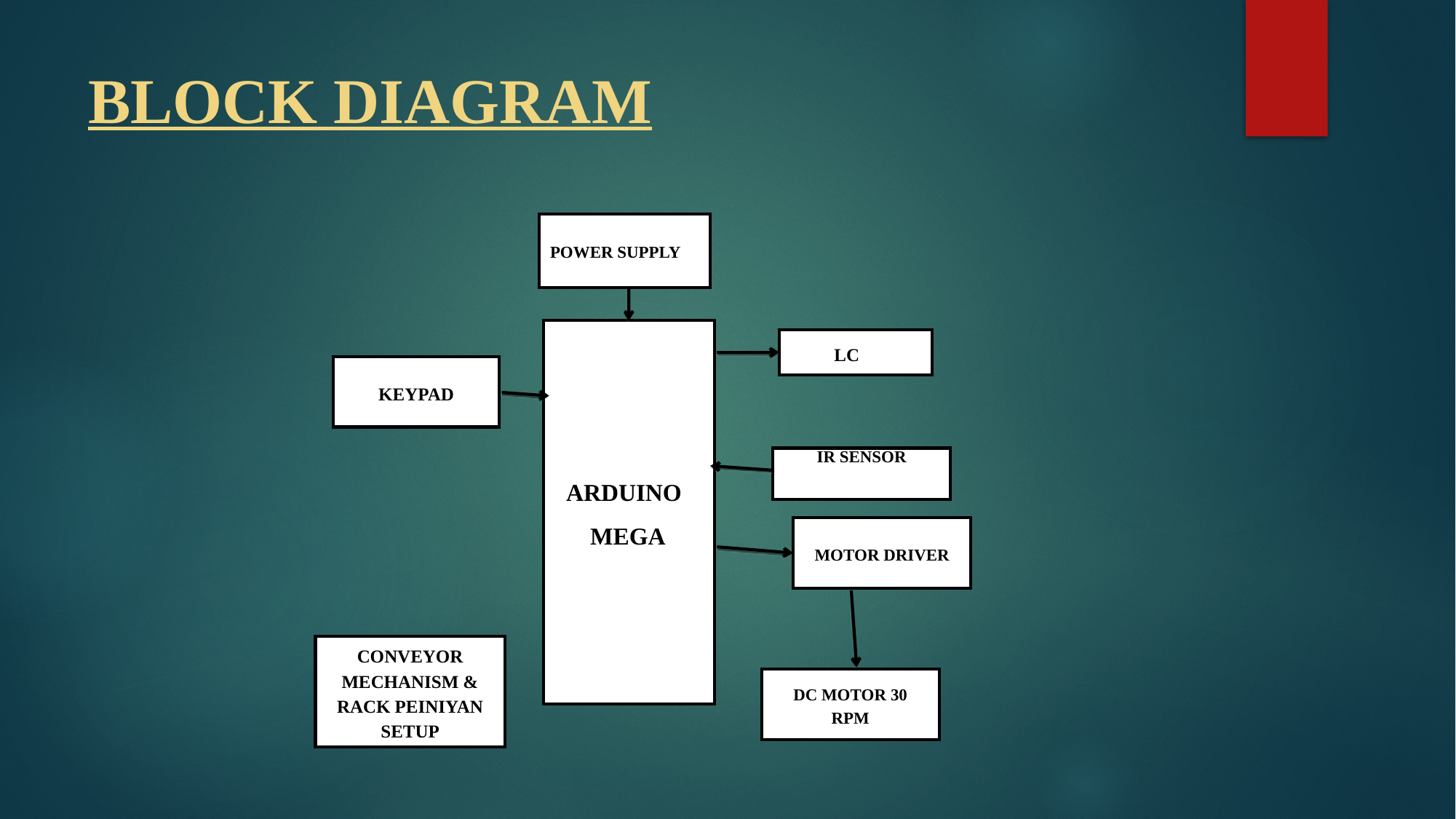

# BLOCK DIAGRAM

POWER SUPPLY
  ARDUINO
      MEGA
LCD
KEYPAD
IR SENSOR

MOTOR DRIVER
CONVEYOR MECHANISM & RACK PEINIYAN SETUP
DC MOTOR 30 RPM